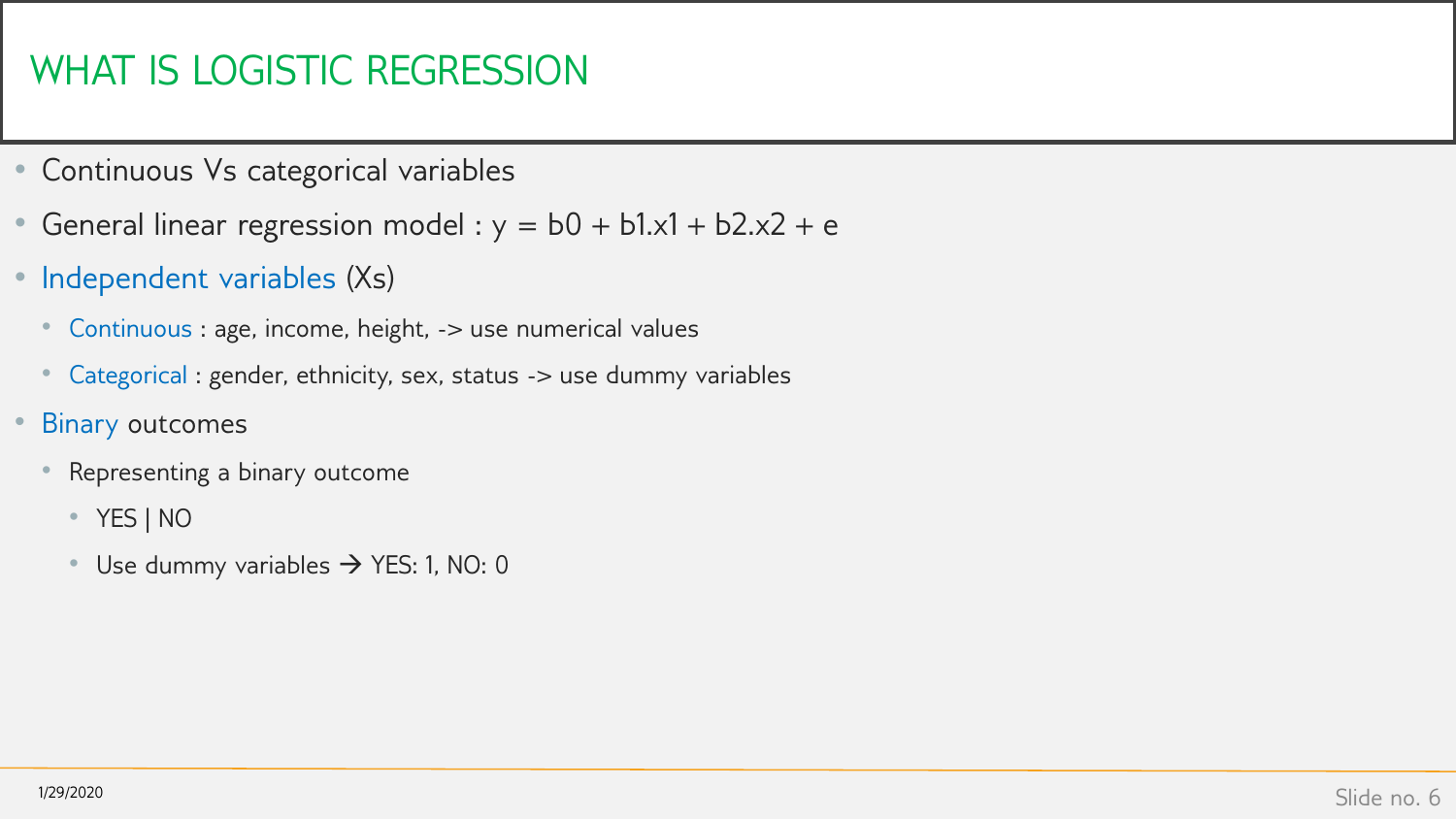

# WHAT IS LOGISTIC REGRESSION
Continuous Vs categorical variables
General linear regression model : y = b0 + b1.x1 + b2.x2 + e
Independent variables (Xs)
Continuous : age, income, height, -> use numerical values
Categorical : gender, ethnicity, sex, status -> use dummy variables
Binary outcomes
Representing a binary outcome
YES | NO
Use dummy variables 🡪 YES: 1, NO: 0

1/29/2020
Slide no. 6